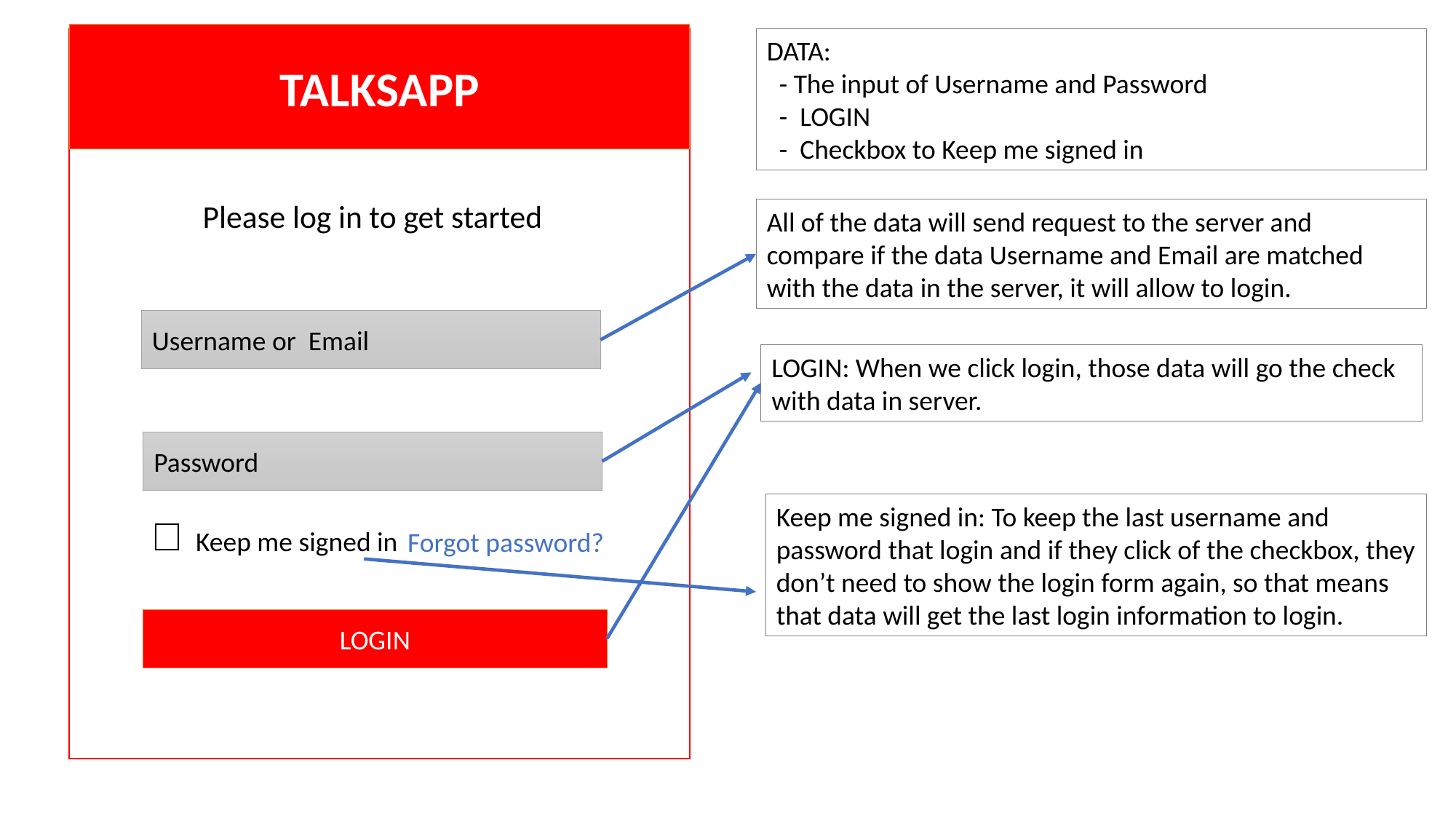

TALKSAPP

DATA:
  - The input of Username and Password
  -  LOGIN
  -  Checkbox to Keep me signed in
Please log in to get started
All of the data will send request to the server and compare if the data Username and Email are matched with the data in the server, it will allow to login.
Username or  Email
Password
Keep me signed in
Forgot password?
LOGIN
LOGIN: When we click login, those data will go the check with data in server.
Keep me signed in: To keep the last username and password that login and if they click of the checkbox, they don’t need to show the login form again, so that means that data will get the last login information to login.